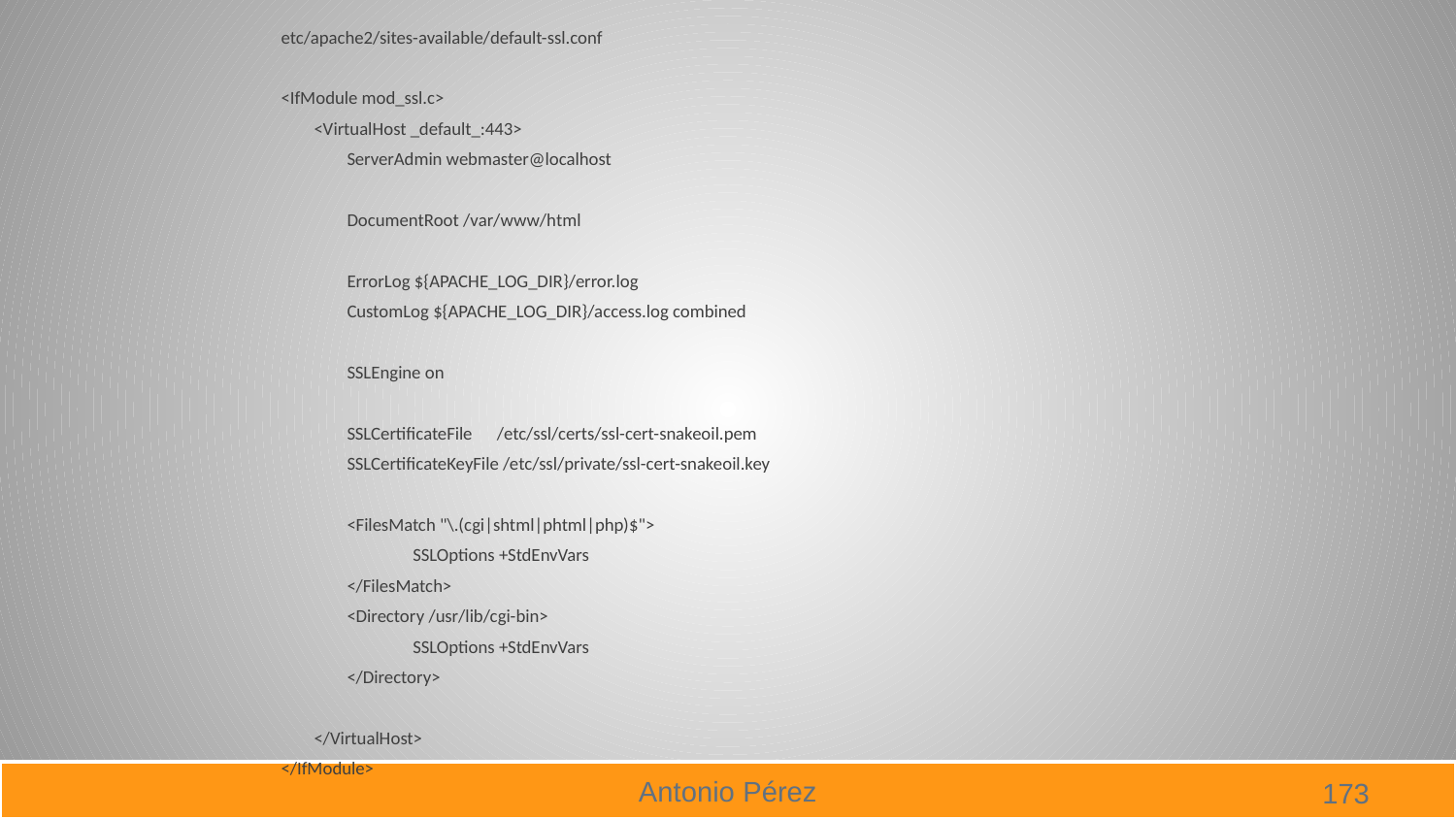

etc/apache2/sites-available/default-ssl.conf

<IfModule mod_ssl.c>
        <VirtualHost _default_:443>
                ServerAdmin webmaster@localhost

                DocumentRoot /var/www/html

                ErrorLog ${APACHE_LOG_DIR}/error.log
                CustomLog ${APACHE_LOG_DIR}/access.log combined

                SSLEngine on

                SSLCertificateFile      /etc/ssl/certs/ssl-cert-snakeoil.pem
                SSLCertificateKeyFile /etc/ssl/private/ssl-cert-snakeoil.key

                <FilesMatch "\.(cgi|shtml|phtml|php)$">
                                SSLOptions +StdEnvVars
                </FilesMatch>
                <Directory /usr/lib/cgi-bin>
                                SSLOptions +StdEnvVars
                </Directory>

        </VirtualHost>
</IfModule>